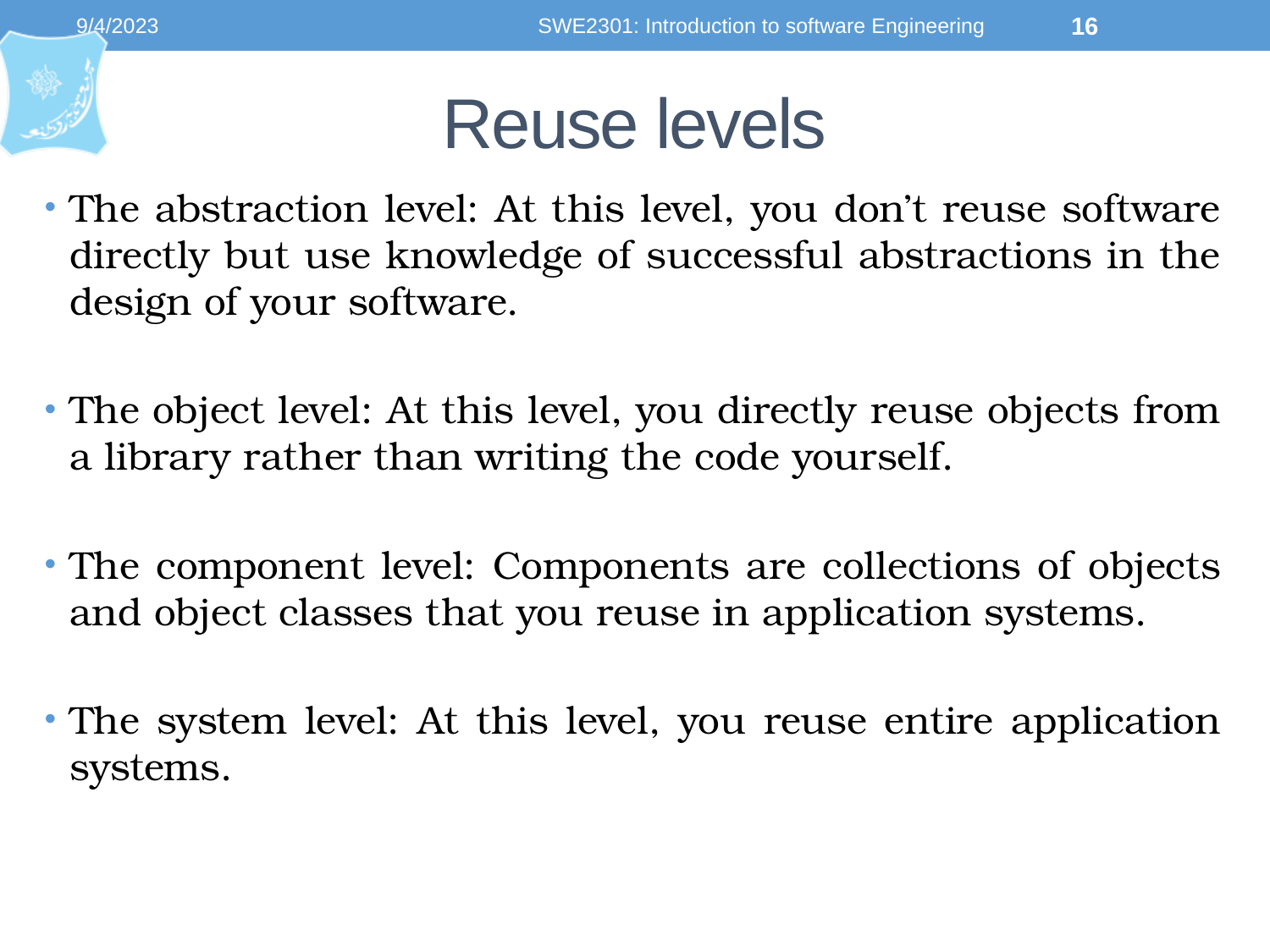

9/4/2023
SWE2301: Introduction to software Engineering
16
# Reuse levels
The abstraction level: At this level, you don’t reuse software directly but use knowledge of successful abstractions in the design of your software.

The object level: At this level, you directly reuse objects from a library rather than writing the code yourself.

The component level: Components are collections of objects and object classes that you reuse in application systems.

The system level: At this level, you reuse entire application systems.